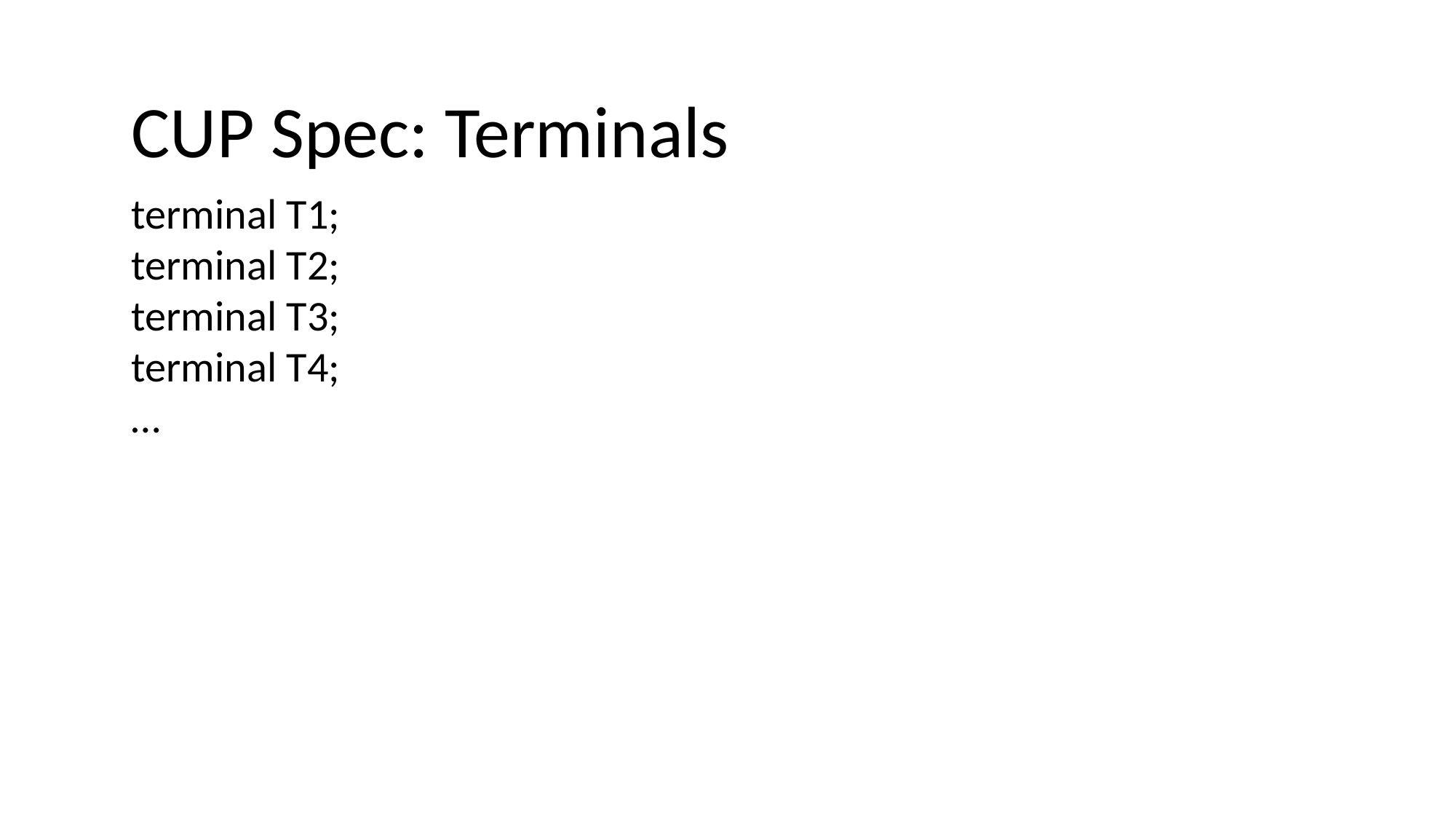

CUP Spec: Terminals
terminal T1;
terminal T2;
terminal T3;
terminal T4;
…